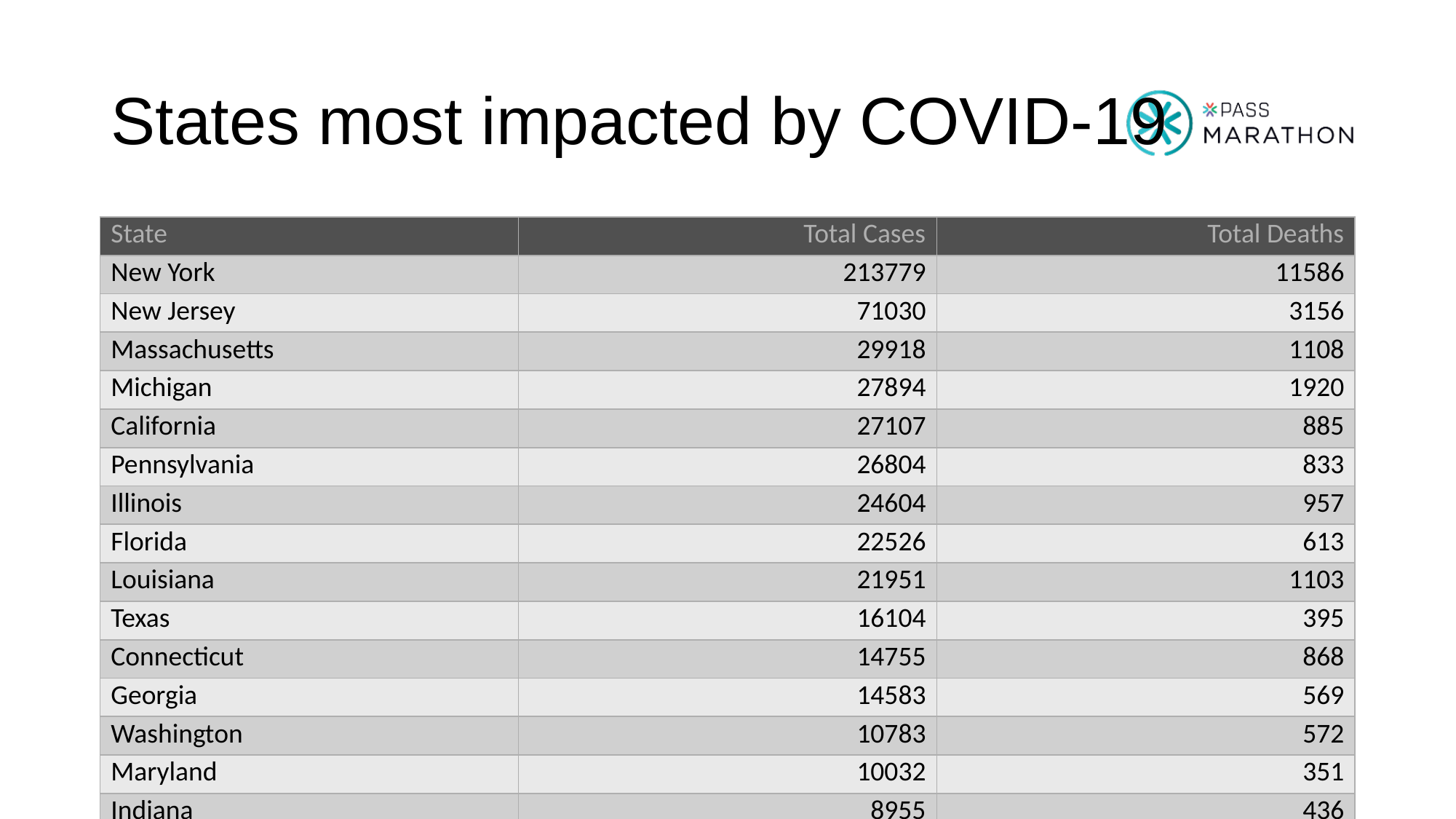

# States most impacted by COVID-19
| State | Total Cases | Total Deaths |
| --- | --- | --- |
| New York | 213779 | 11586 |
| New Jersey | 71030 | 3156 |
| Massachusetts | 29918 | 1108 |
| Michigan | 27894 | 1920 |
| California | 27107 | 885 |
| Pennsylvania | 26804 | 833 |
| Illinois | 24604 | 957 |
| Florida | 22526 | 613 |
| Louisiana | 21951 | 1103 |
| Texas | 16104 | 395 |
| Connecticut | 14755 | 868 |
| Georgia | 14583 | 569 |
| Washington | 10783 | 572 |
| Maryland | 10032 | 351 |
| Indiana | 8955 | 436 |